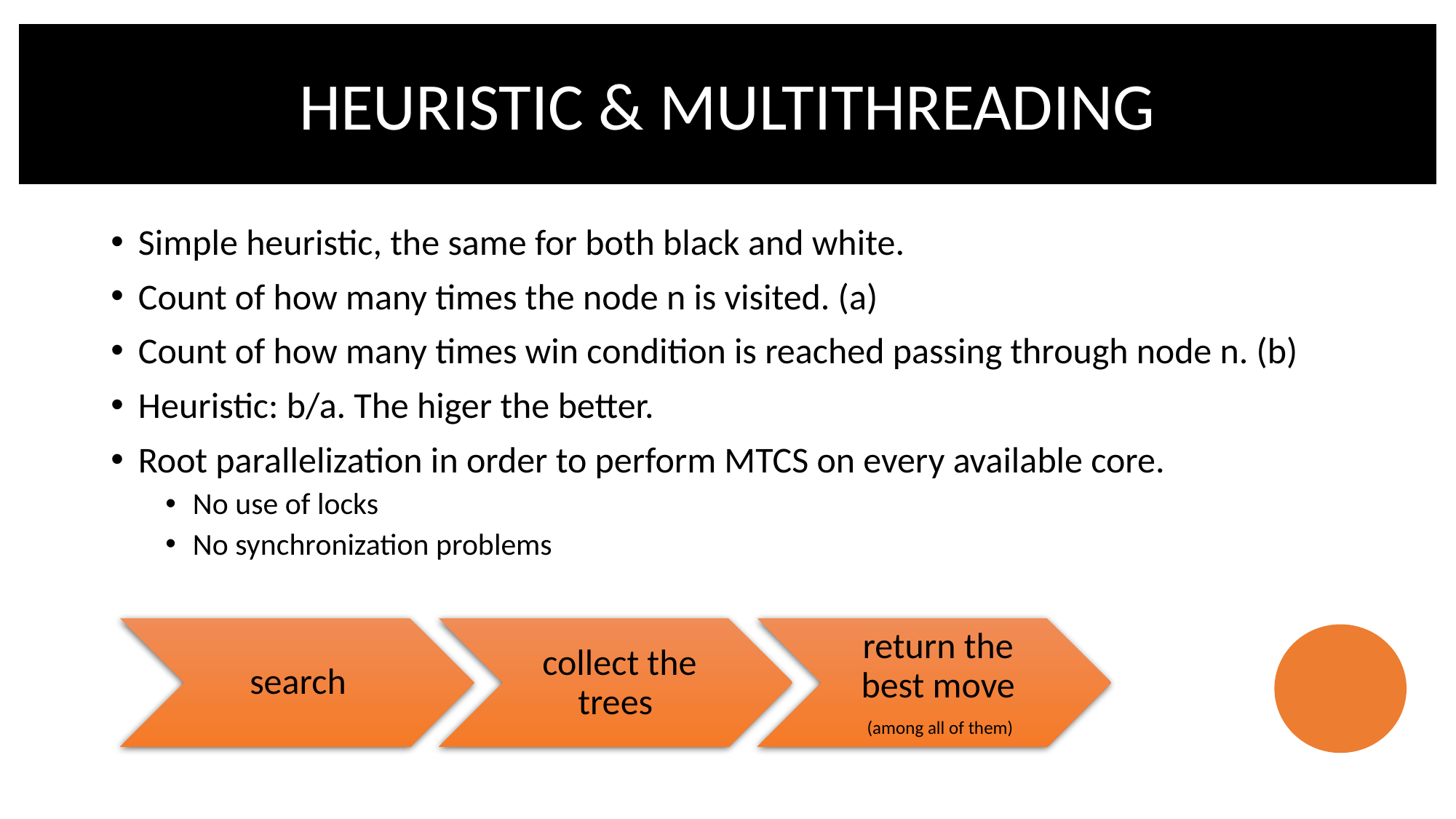

# HEURISTIC & MULTITHREADING

Simple heuristic, the same for both black and white.
Count of how many times the node n is visited. (a)
Count of how many times win condition is reached passing through node n. (b)
Heuristic: b/a. The higer the better.
Root parallelization in order to perform MTCS on every available core.
No use of locks
No synchronization problems

search
collect the trees
return the best move
 (among all of them)